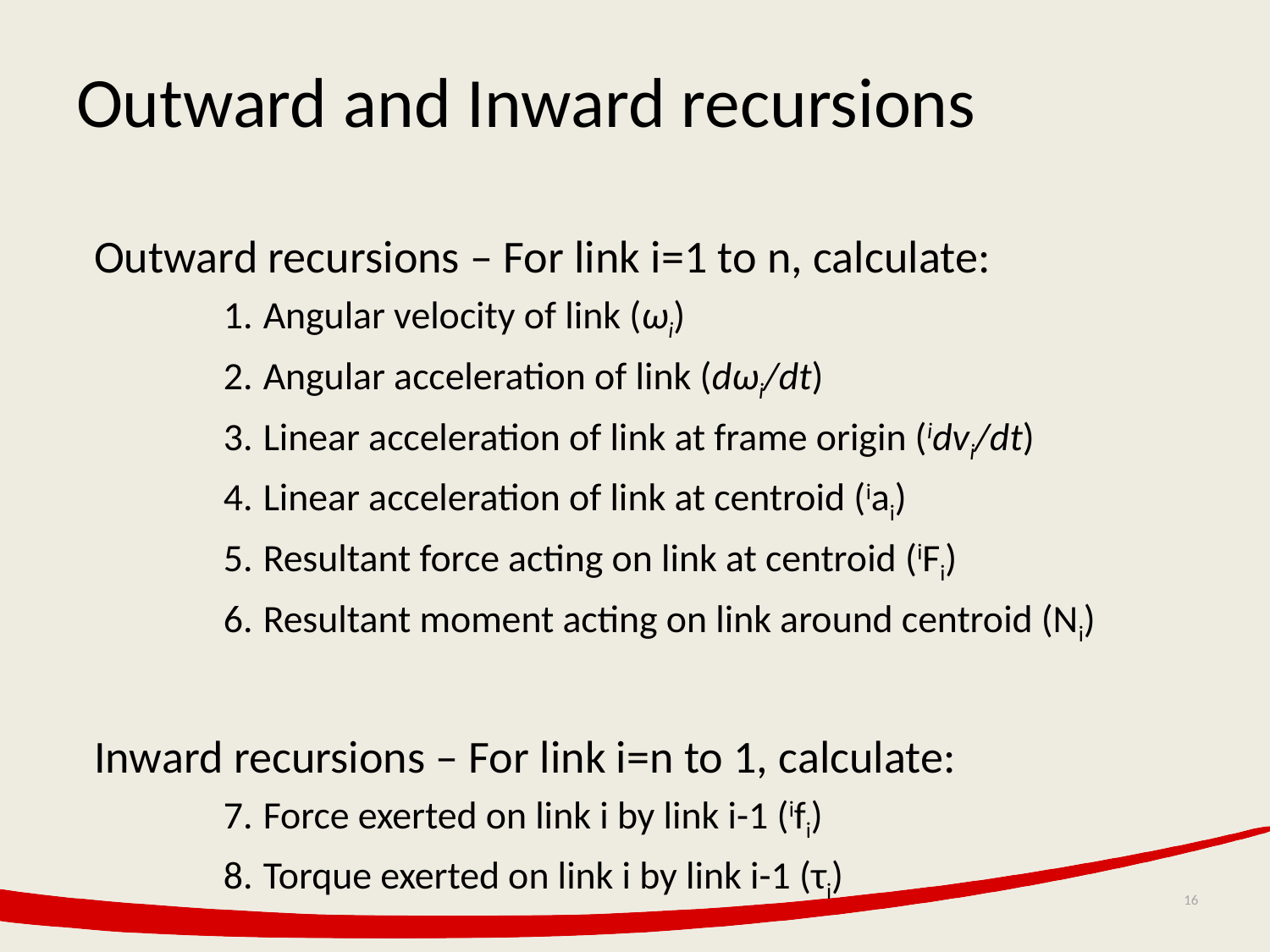

# Outward and Inward recursions
Outward recursions – For link i=1 to n, calculate:
Angular velocity of link (ωi)
Angular acceleration of link (dωi/dt)
Linear acceleration of link at frame origin (idvi/dt)
Linear acceleration of link at centroid (iai)
Resultant force acting on link at centroid (iFi)
Resultant moment acting on link around centroid (Ni)

Inward recursions – For link i=n to 1, calculate:
Force exerted on link i by link i-1 (ifi)
Torque exerted on link i by link i-1 (τi)